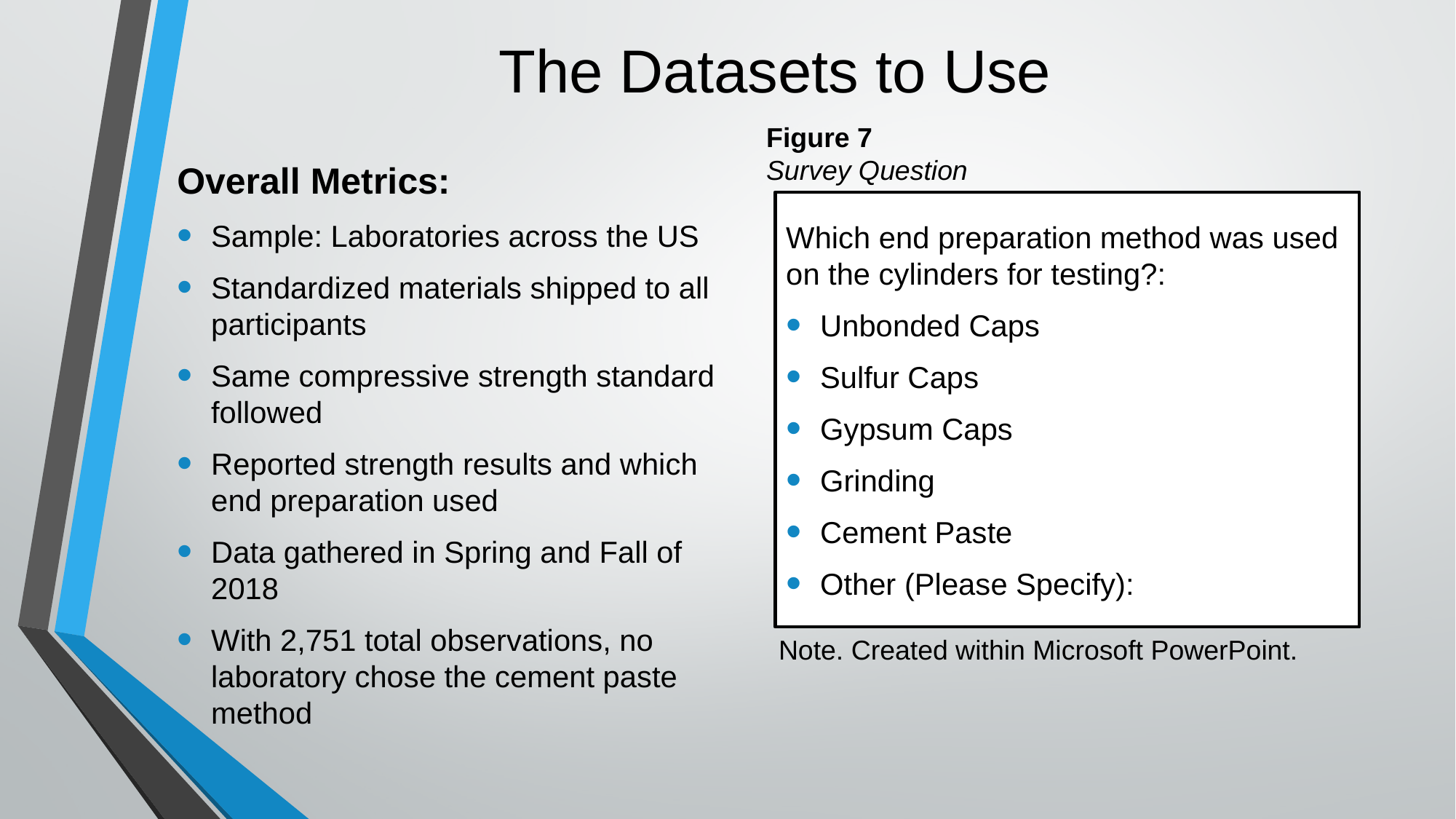

# The Datasets to Use
Figure 7
Survey Question
Overall Metrics:
Sample: Laboratories across the US
Standardized materials shipped to all participants
Same compressive strength standard followed
Reported strength results and which end preparation used
Data gathered in Spring and Fall of 2018
With 2,751 total observations, no laboratory chose the cement paste method
Which end preparation method was used on the cylinders for testing?:
Unbonded Caps
Sulfur Caps
Gypsum Caps
Grinding
Cement Paste
Other (Please Specify):
Note. Created within Microsoft PowerPoint.